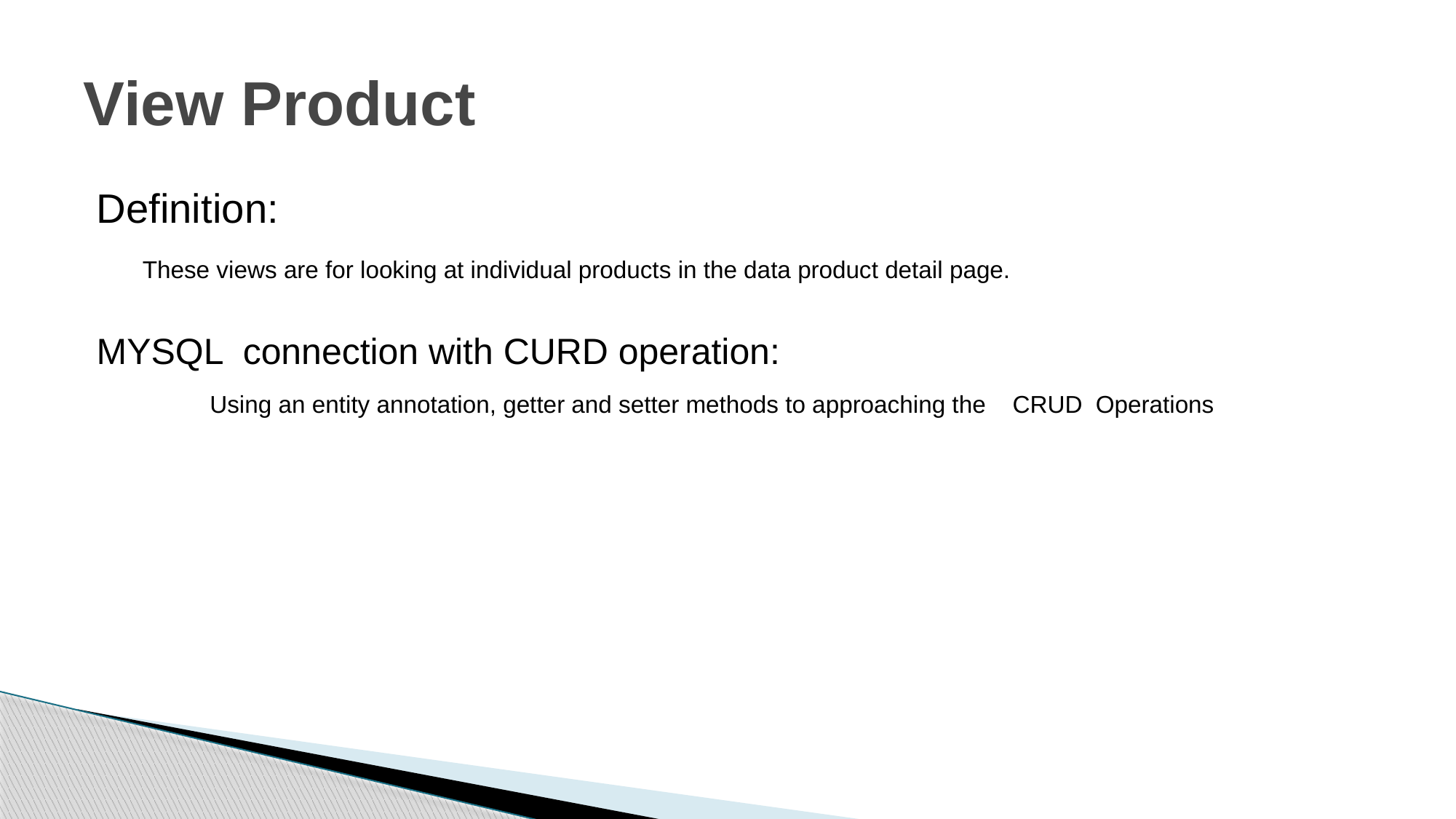

# View Product
Definition:
    These views are for looking at individual products in the data product detail page.

MYSQL  connection with CURD operation:
     Using an entity annotation, getter and setter methods to approaching the    CRUD  Operations